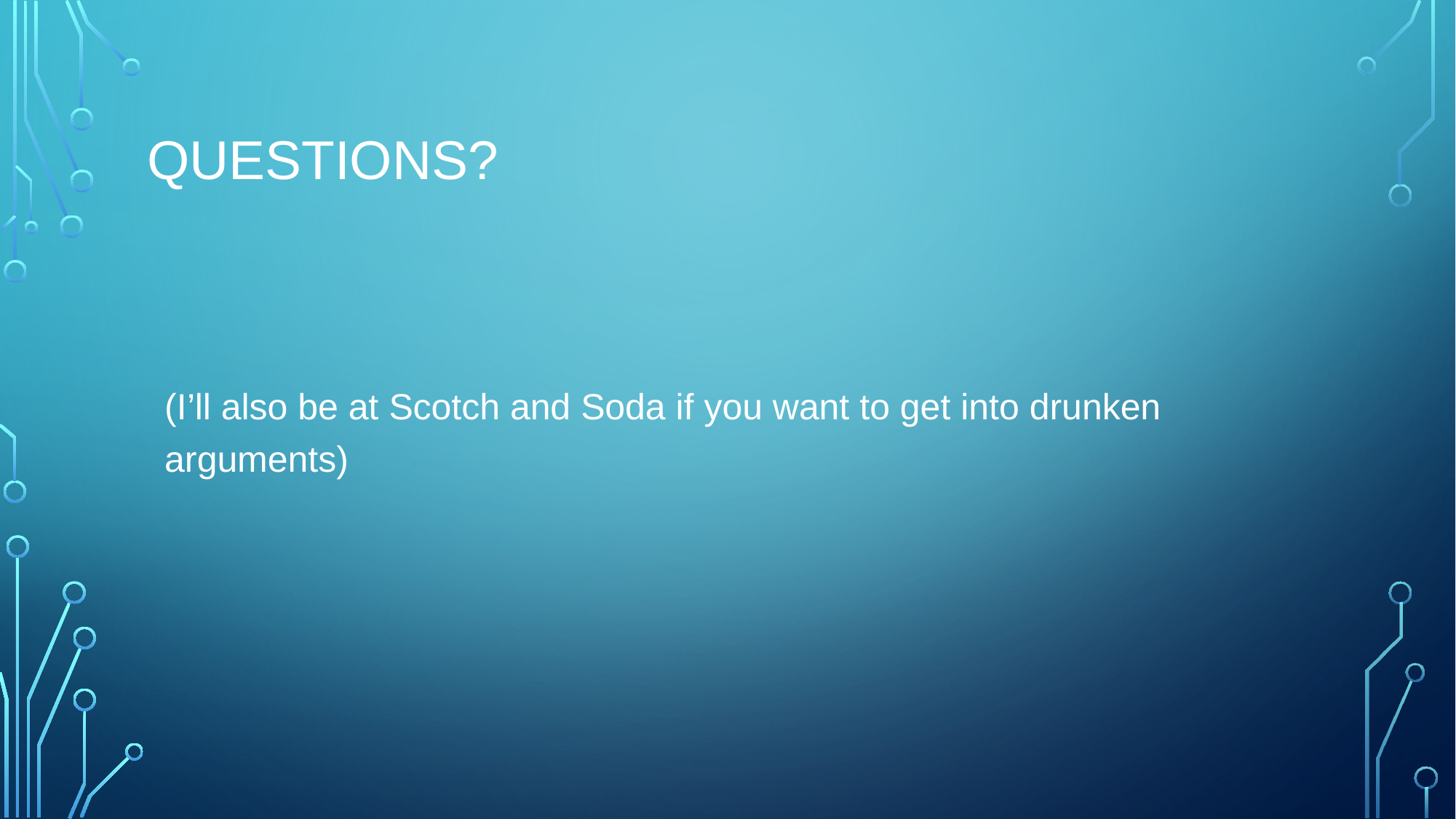

# Questions?
(I’ll also be at Scotch and Soda if you want to get into drunken arguments)